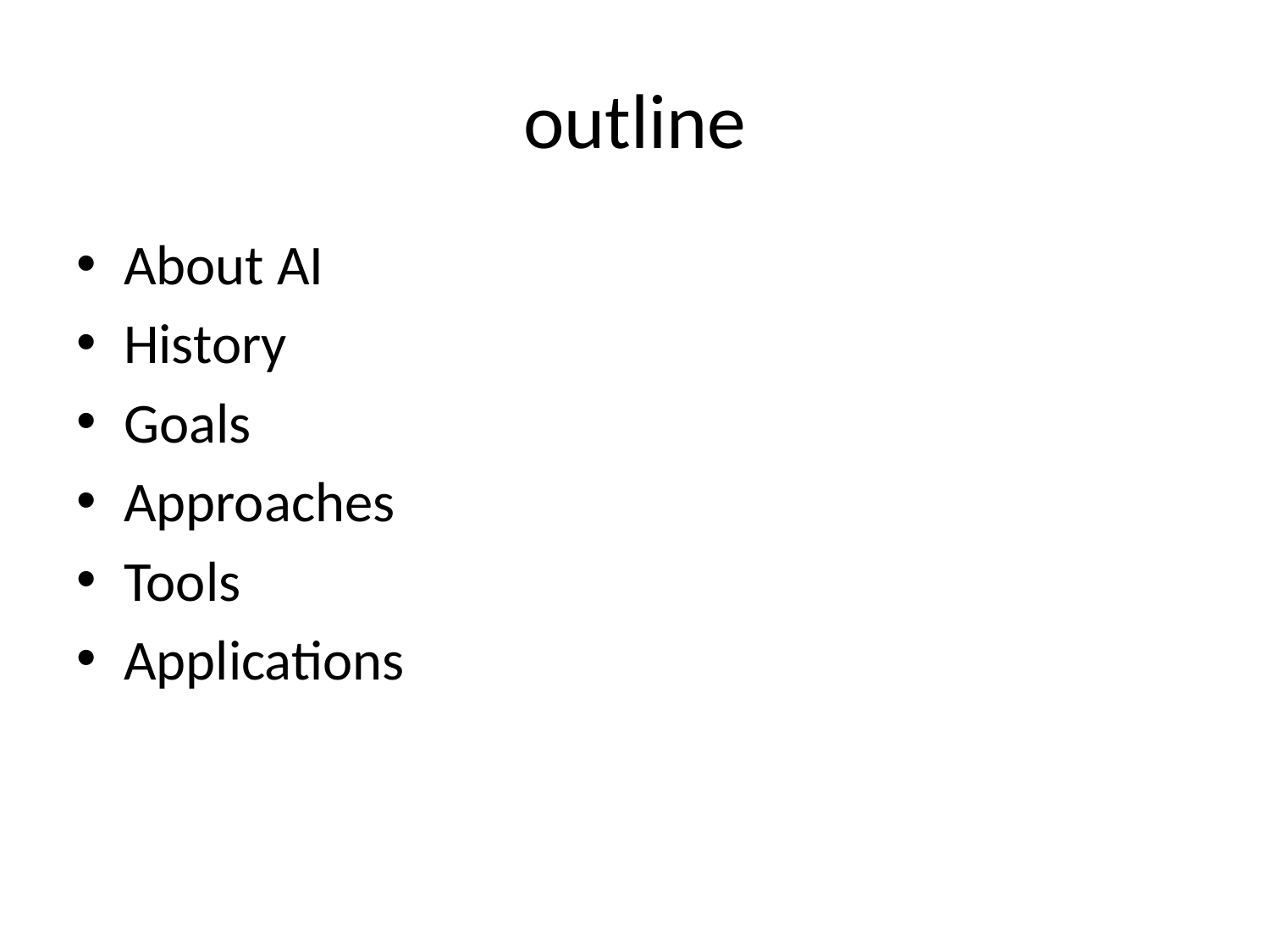

# outline
About AI
History
Goals
Approaches
Tools
Applications